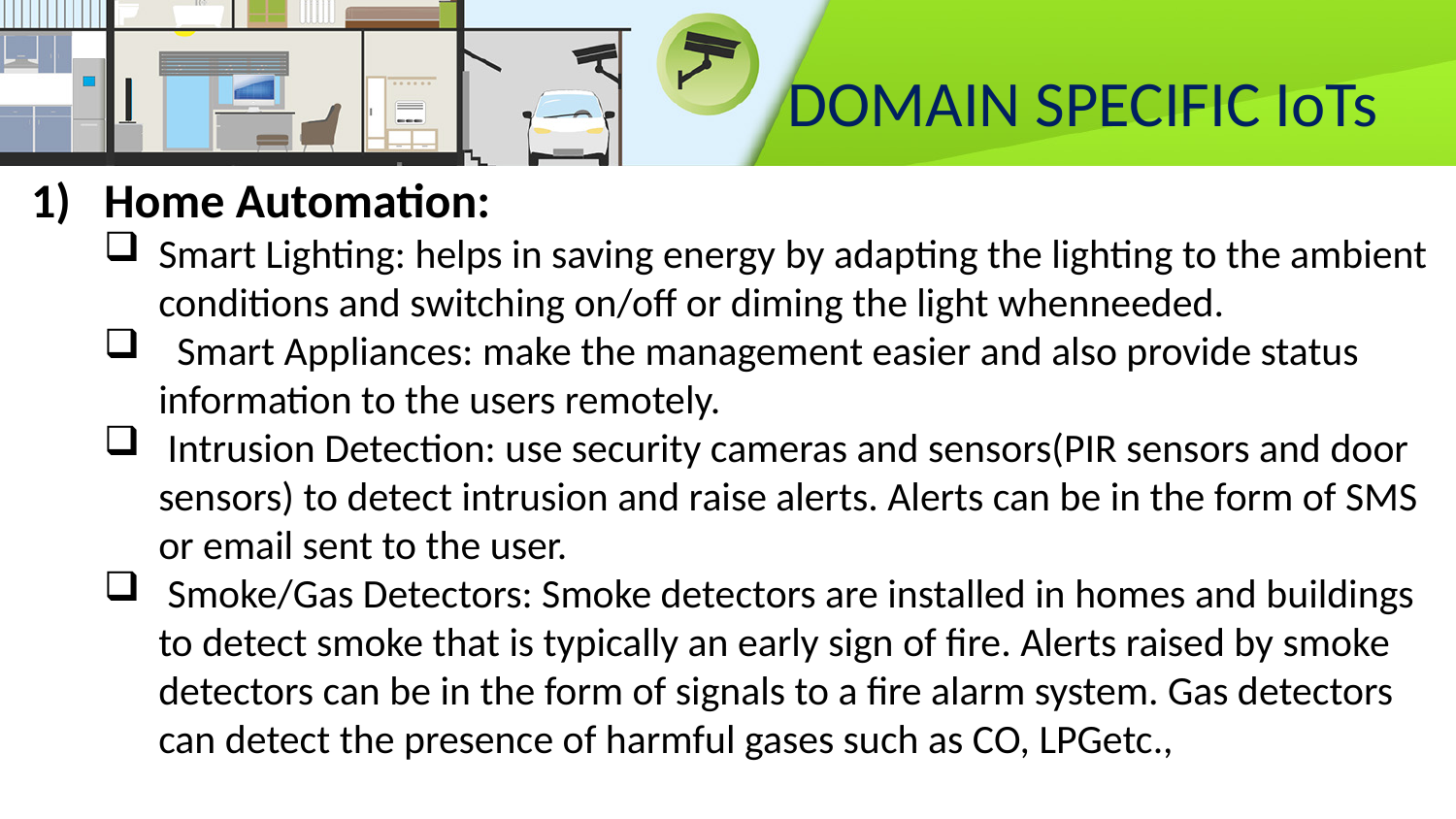

# DOMAIN SPECIFIC IoTs
Home Automation:
Smart Lighting: helps in saving energy by adapting the lighting to the ambient conditions and switching on/off or diming the light whenneeded.
  Smart Appliances: make the management easier and also provide status information to the users remotely.
 Intrusion Detection: use security cameras and sensors(PIR sensors and door sensors) to detect intrusion and raise alerts. Alerts can be in the form of SMS or email sent to the user.
 Smoke/Gas Detectors: Smoke detectors are installed in homes and buildings to detect smoke that is typically an early sign of fire. Alerts raised by smoke detectors can be in the form of signals to a fire alarm system. Gas detectors can detect the presence of harmful gases such as CO, LPGetc.,